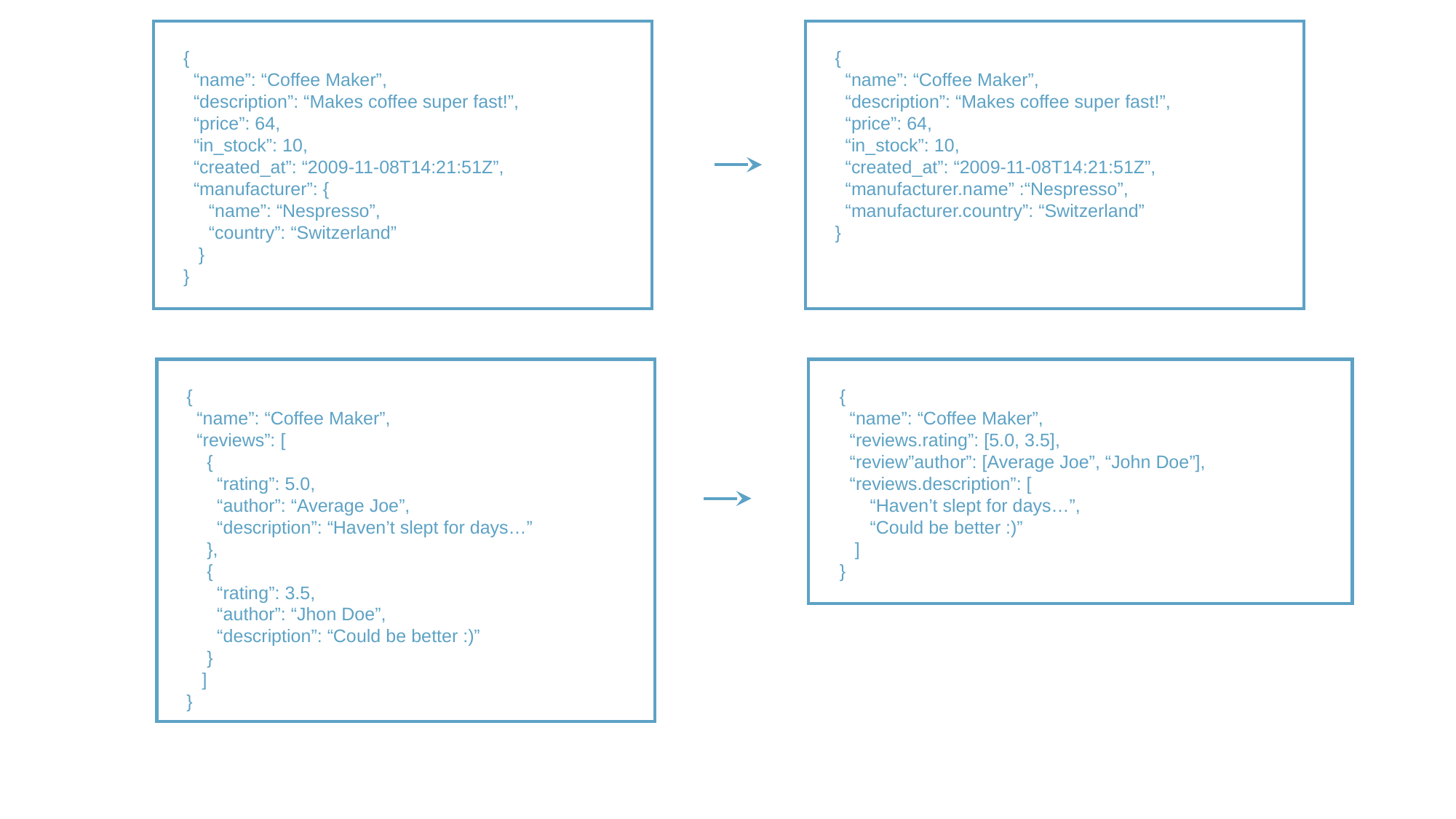

{
  “name”: “Coffee Maker”,
  “description”: “Makes coffee super fast!”,
  “price”: 64,
  “in_stock”: 10,
  “created_at”: “2009-11-08T14:21:51Z”,
  “manufacturer.name” :“Nespresso”,
  “manufacturer.country”: “Switzerland”
}

{
  “name”: “Coffee Maker”,
  “description”: “Makes coffee super fast!”,
  “price”: 64,
  “in_stock”: 10,
  “created_at”: “2009-11-08T14:21:51Z”,
  “manufacturer”: {
     “name”: “Nespresso”,
     “country”: “Switzerland”
   }
}

{
  “name”: “Coffee Maker”,
  “reviews”: [
    {
      “rating”: 5.0,
      “author”: “Average Joe”,
      “description”: “Haven’t slept for days…”
    },
    {
      “rating”: 3.5,
      “author”: “Jhon Doe”,
      “description”: “Could be better :)”
    }
   ]
}

{
  “name”: “Coffee Maker”,
  “reviews.rating”: [5.0, 3.5],
  “review”author”: [Average Joe”, “John Doe”],
  “reviews.description”: [
      “Haven’t slept for days…”,
      “Could be better :)”
   ]
}